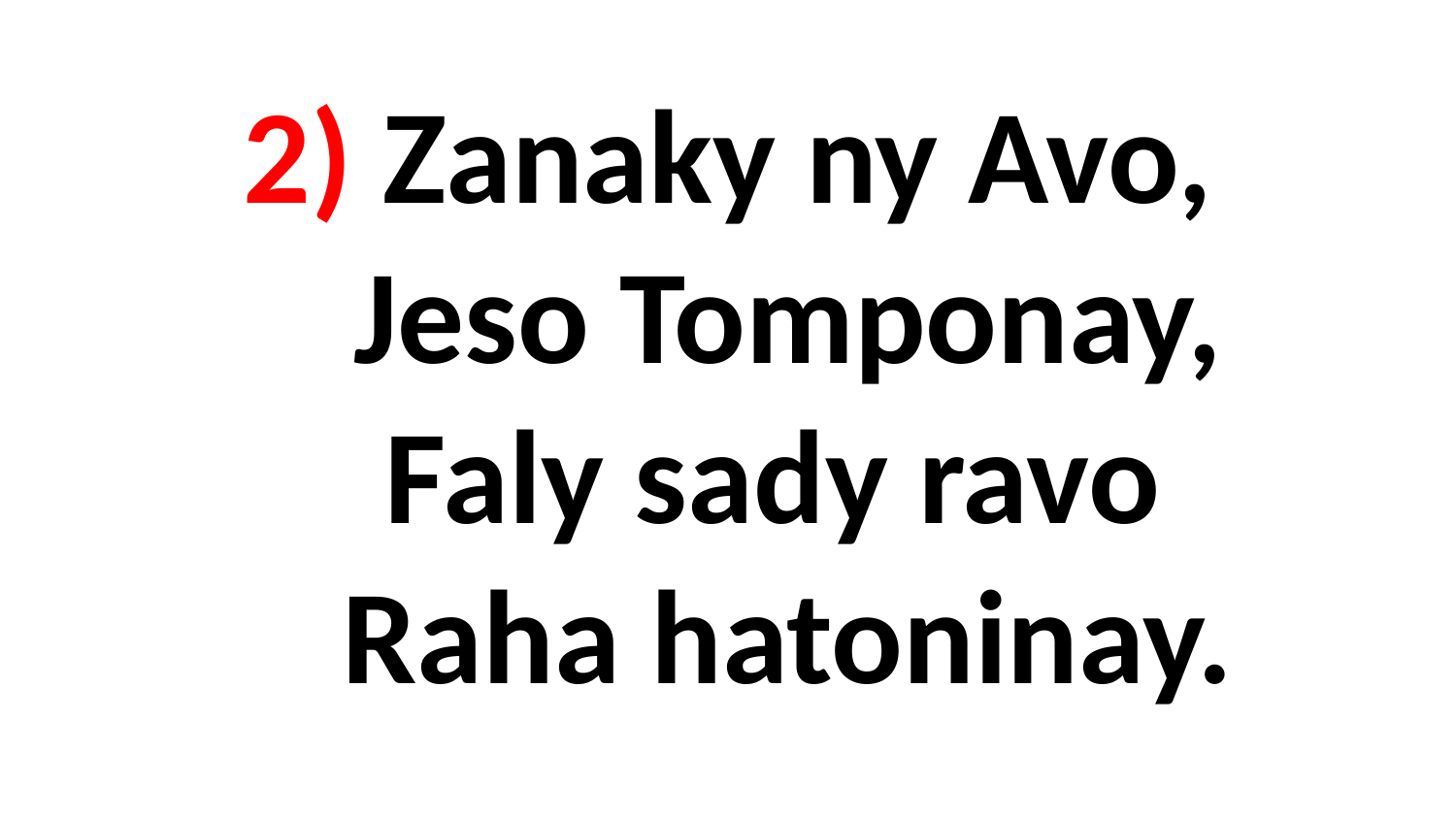

# 2) Zanaky ny Avo, Jeso Tomponay, Faly sady ravo Raha hatoninay.